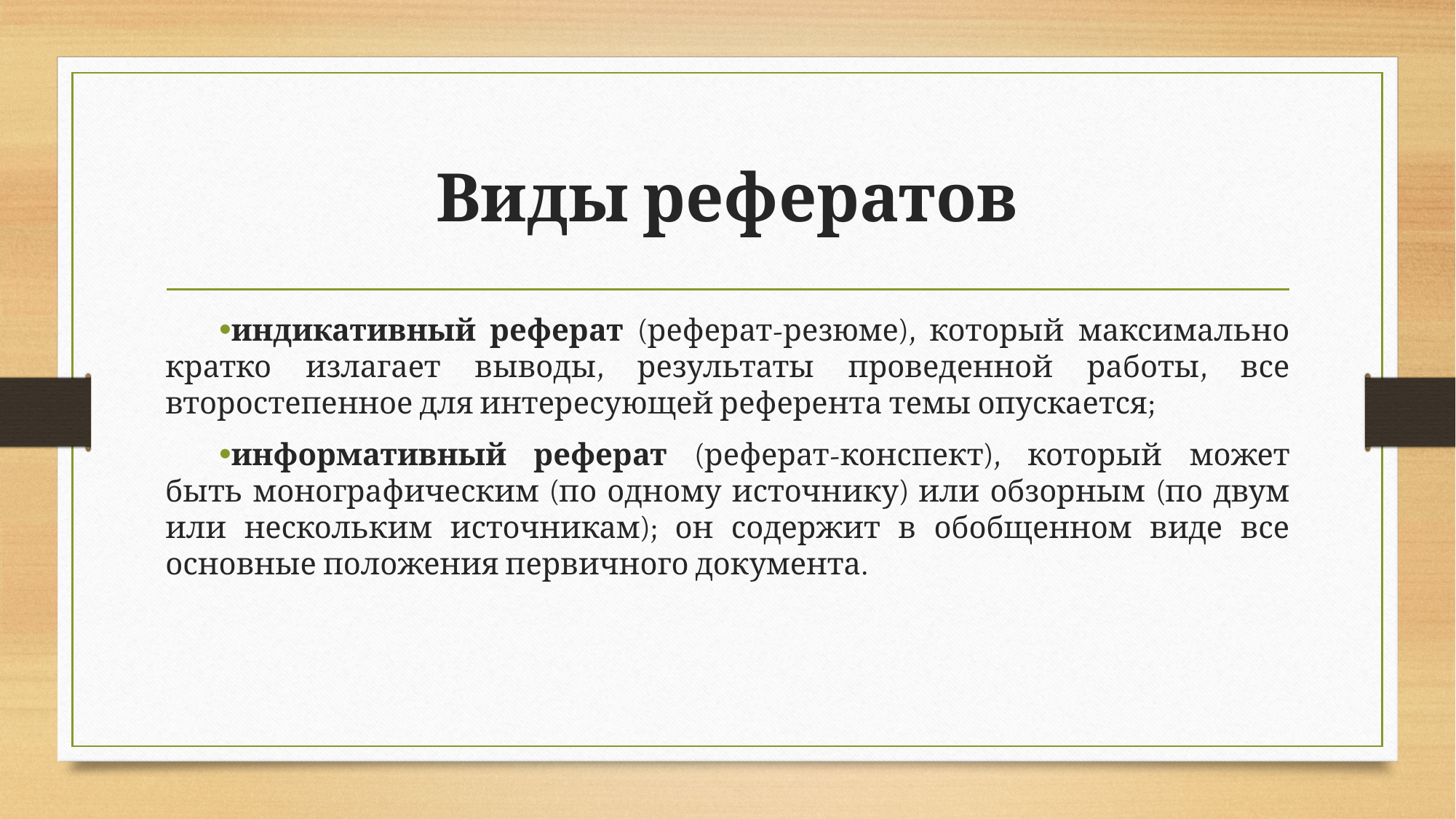

# Виды рефератов
индикативный реферат (реферат-резюме), который максимально кратко излагает выводы, результаты проведенной работы, все второстепенное для интересующей референта темы опускается;
информативный реферат (реферат-конспект), который может быть монографическим (по одному источнику) или обзорным (по двум или нескольким источникам); он содержит в обобщенном виде все основные положения первичного документа.